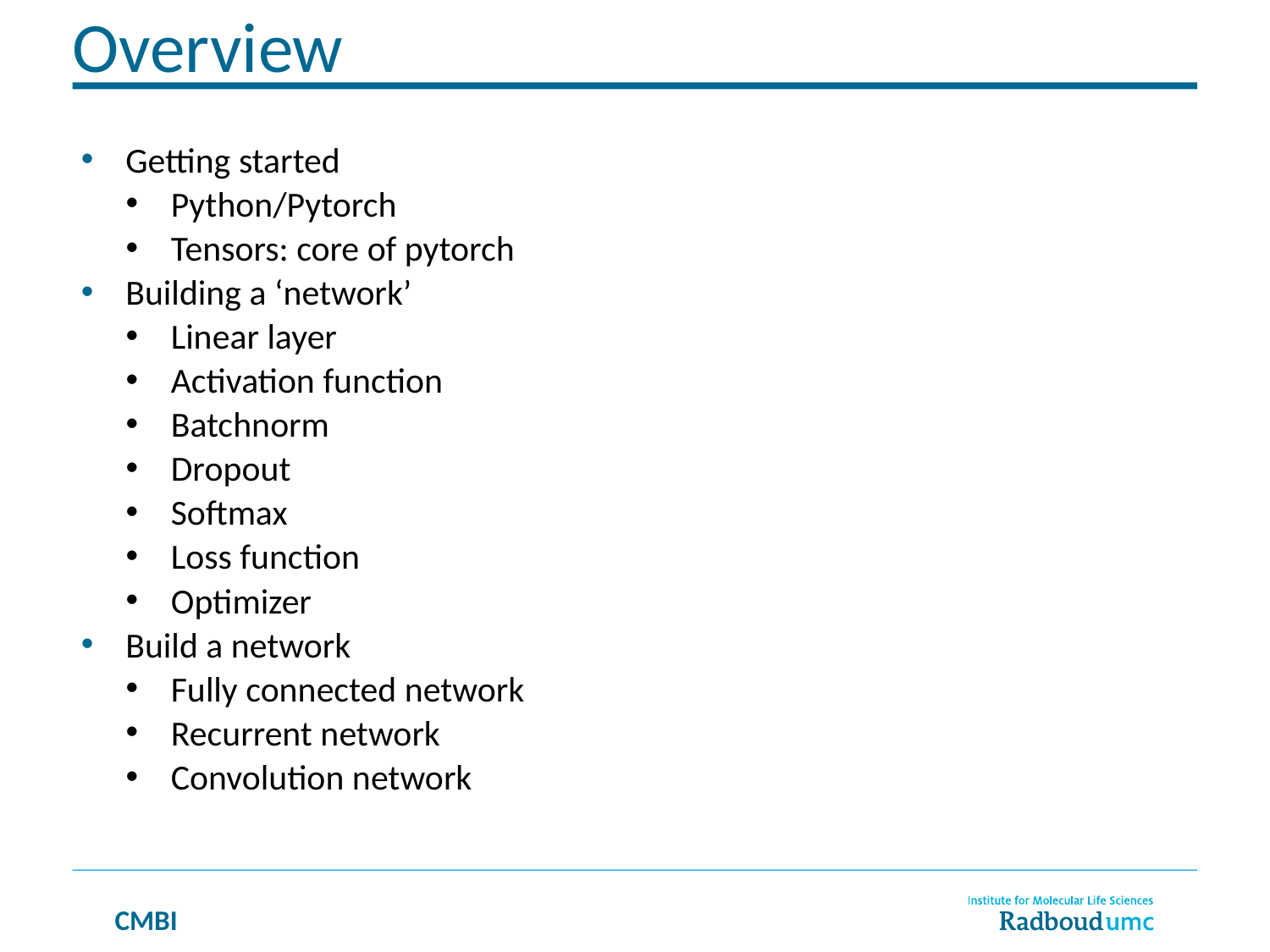

Overview
Getting started
Python/Pytorch
Tensors: core of pytorch
Building a ‘network’
Linear layer
Activation function
Batchnorm
Dropout
Softmax
Loss function
Optimizer
Build a network
Fully connected network
Recurrent network
Convolution network